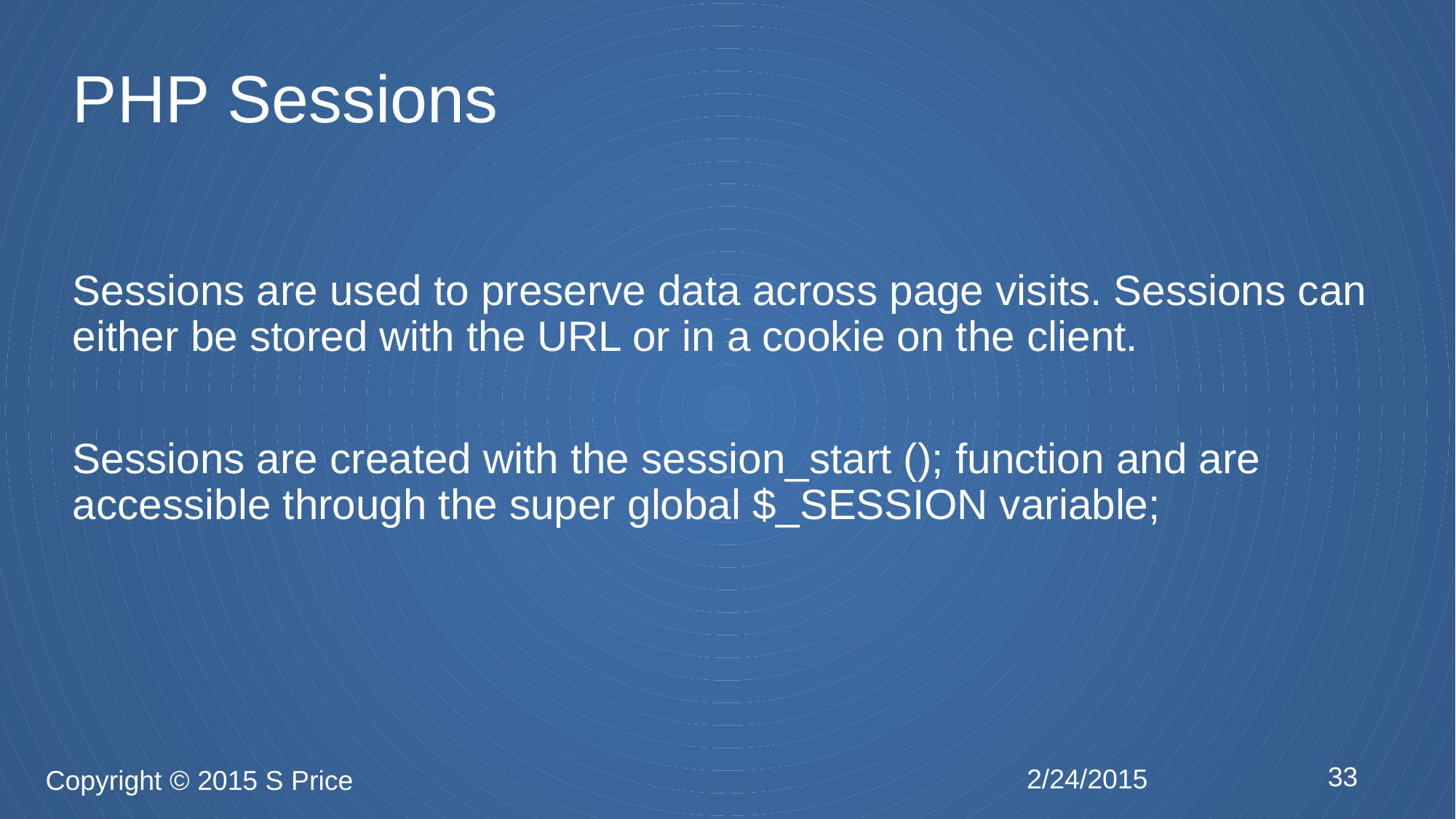

# PHP Sessions
Sessions are used to preserve data across page visits. Sessions can either be stored with the URL or in a cookie on the client.

Sessions are created with the session_start (); function and are accessible through the super global $_SESSION variable;

33
2/24/2015
Copyright © 2015 S Price